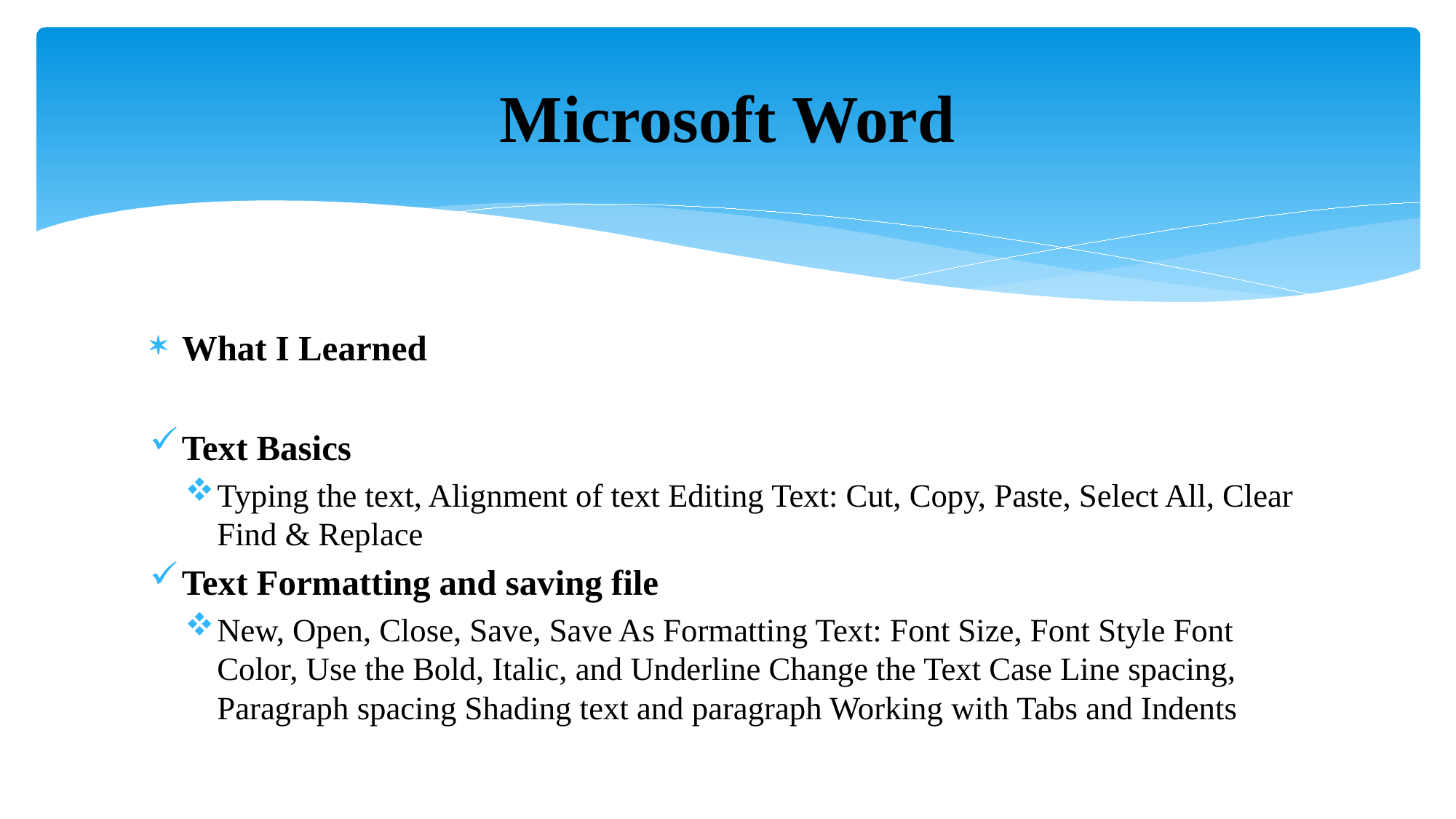

# Microsoft Word
What I Learned

Text Basics
Typing the text, Alignment of text Editing Text: Cut, Copy, Paste, Select All, Clear Find & Replace
Text Formatting and saving file
New, Open, Close, Save, Save As Formatting Text: Font Size, Font Style Font Color, Use the Bold, Italic, and Underline Change the Text Case Line spacing, Paragraph spacing Shading text and paragraph Working with Tabs and Indents